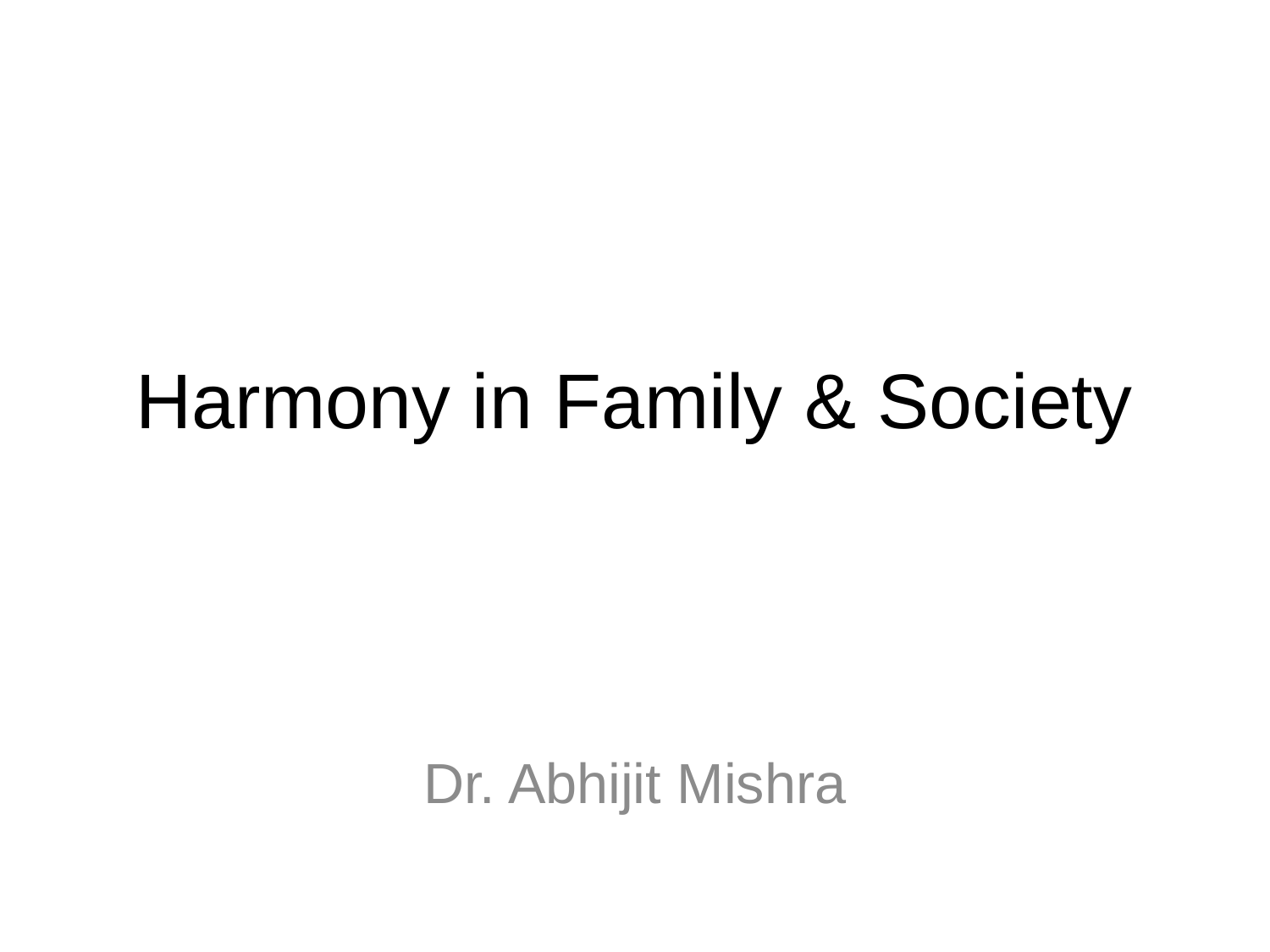

# Harmony in Family & Society
Dr. Abhijit Mishra